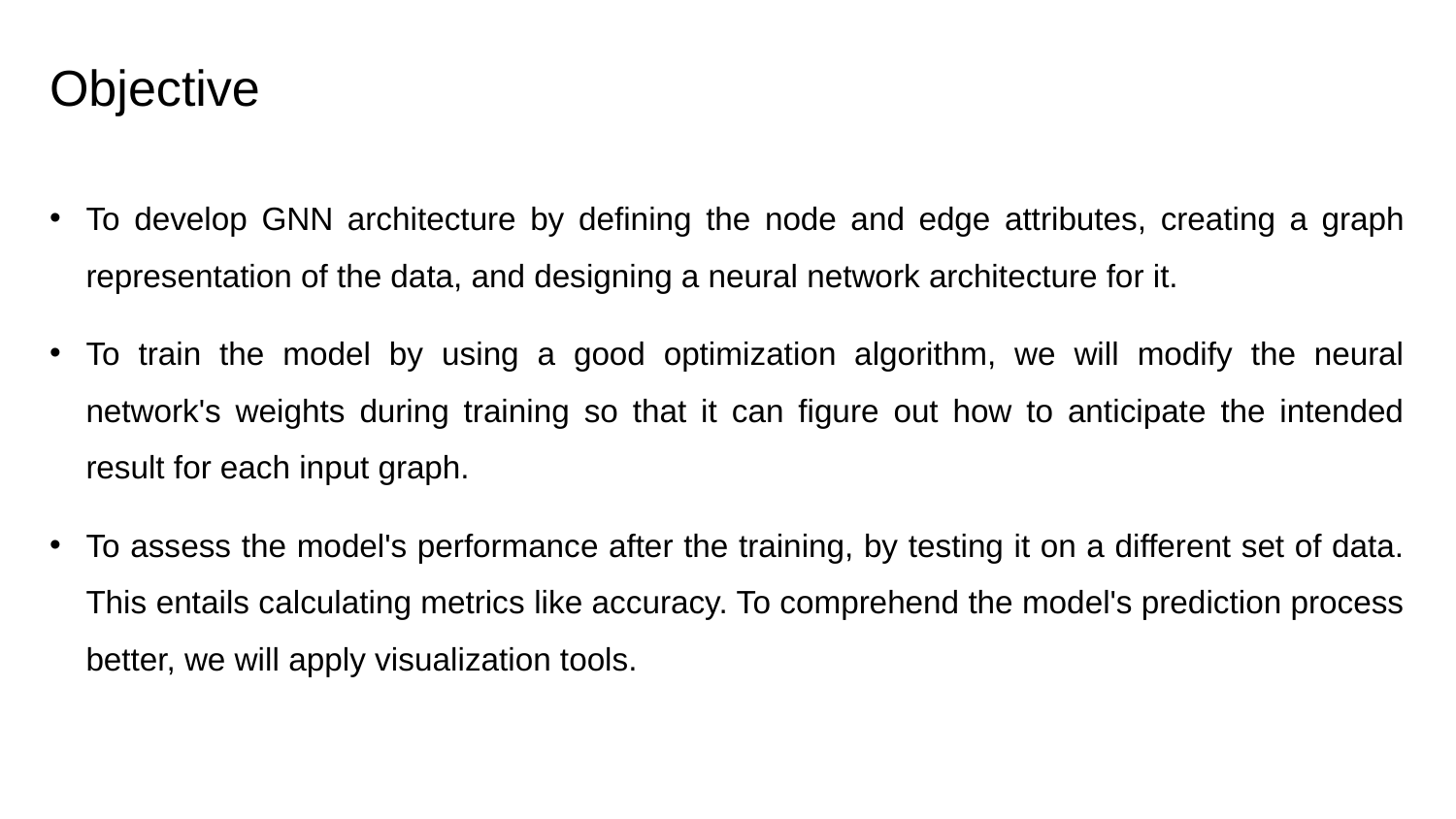

# Objective
To develop GNN architecture by defining the node and edge attributes, creating a graph representation of the data, and designing a neural network architecture for it.
To train the model by using a good optimization algorithm, we will modify the neural network's weights during training so that it can figure out how to anticipate the intended result for each input graph.
To assess the model's performance after the training, by testing it on a different set of data. This entails calculating metrics like accuracy. To comprehend the model's prediction process better, we will apply visualization tools.